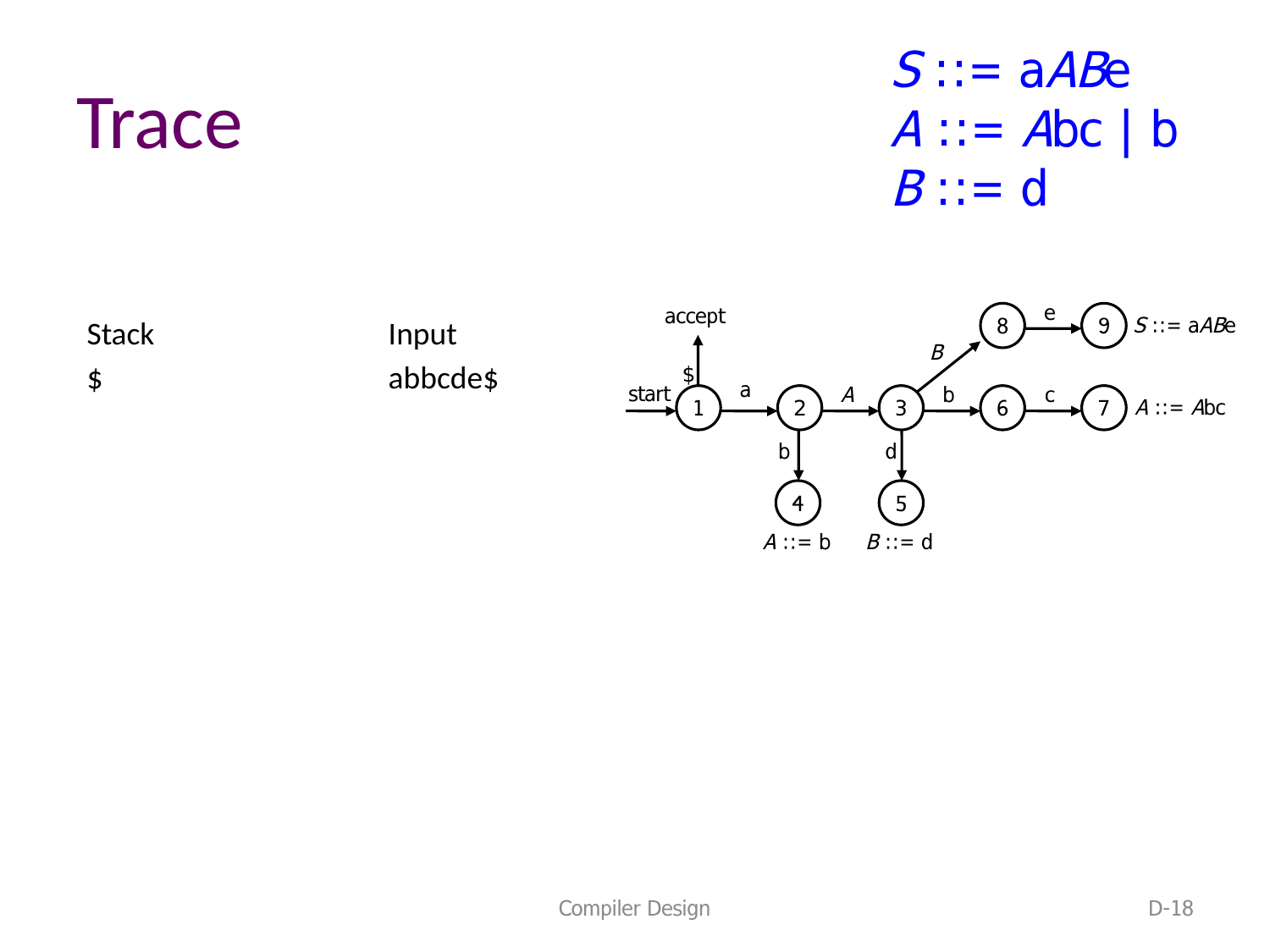

S ::= aABe
A ::= Abc | b
B ::= d
# Trace
e
accept
8
9
S ::= aABe

B

$
a
start
A
b
c
1
2
3
6
7
A ::= Abc

b
d
4
5
A ::= b
B ::= d
Stack		Input
$			abbcde$
Compiler Design
D-18